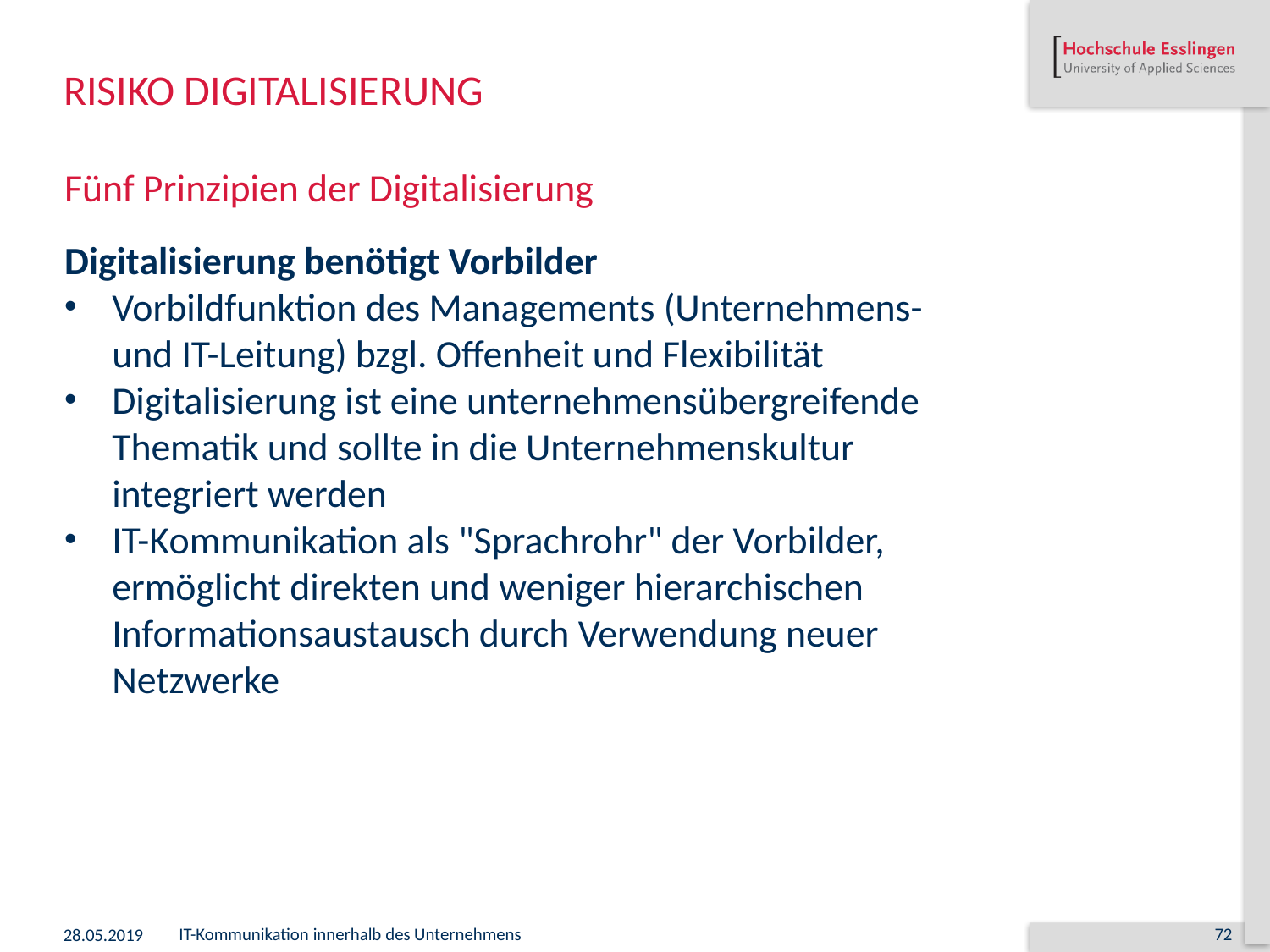

# Risiko Digitalisierung
Fünf Prinzipien der Digitalisierung
Digitalisierung benötigt Vorbilder
Vorbildfunktion des Managements (Unternehmens- und IT-Leitung) bzgl. Offenheit und Flexibilität
Digitalisierung ist eine unternehmensübergreifende Thematik und sollte in die Unternehmenskultur integriert werden
IT-Kommunikation als "Sprachrohr" der Vorbilder, ermöglicht direkten und weniger hierarchischen Informationsaustausch durch Verwendung neuer Netzwerke
28.05.2019
IT-Kommunikation innerhalb des Unternehmens
72